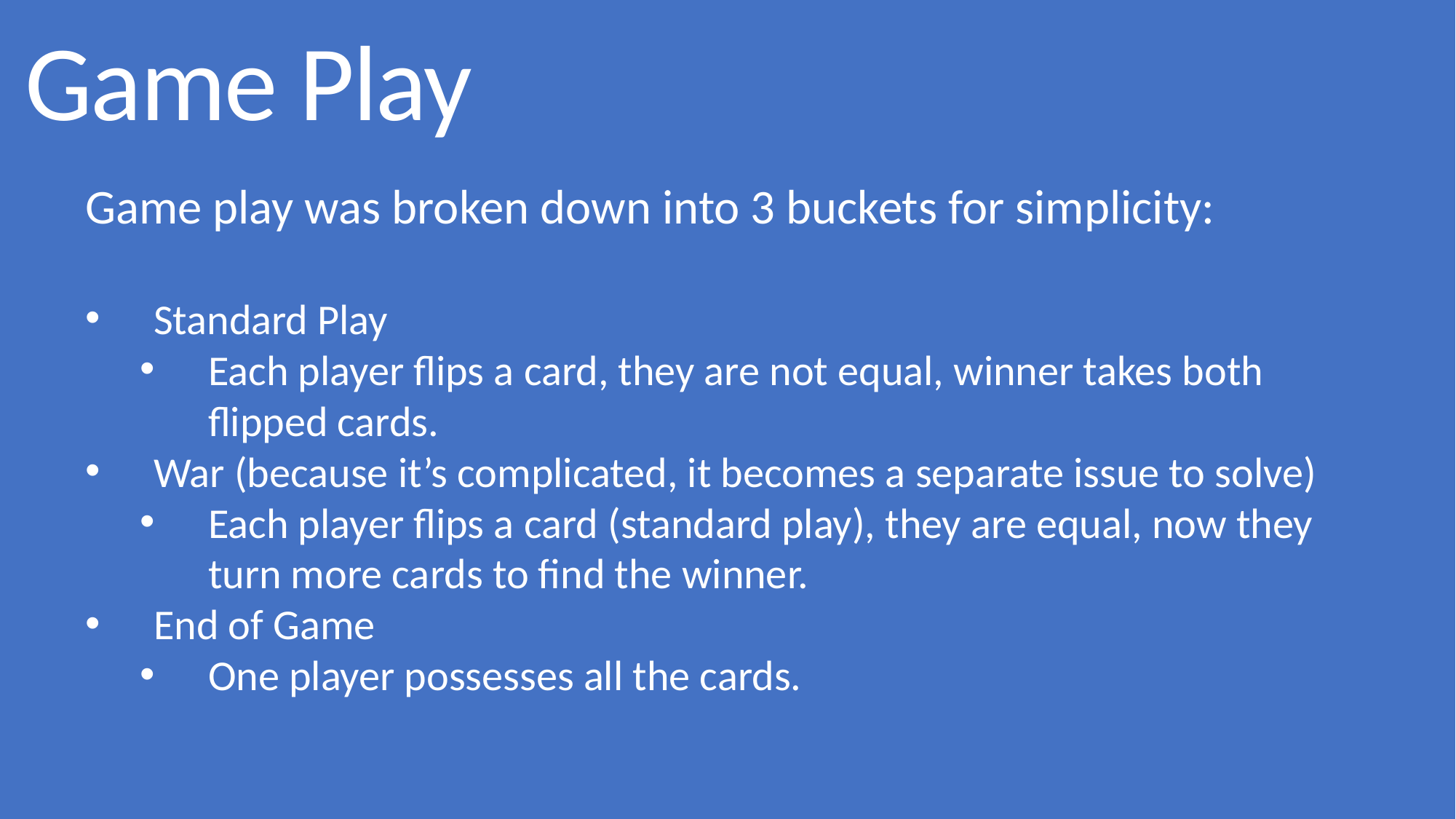

# Game Play
Game play was broken down into 3 buckets for simplicity:

Standard Play
Each player flips a card, they are not equal, winner takes both flipped cards.
War (because it’s complicated, it becomes a separate issue to solve)
Each player flips a card (standard play), they are equal, now they turn more cards to find the winner.
End of Game
One player possesses all the cards.